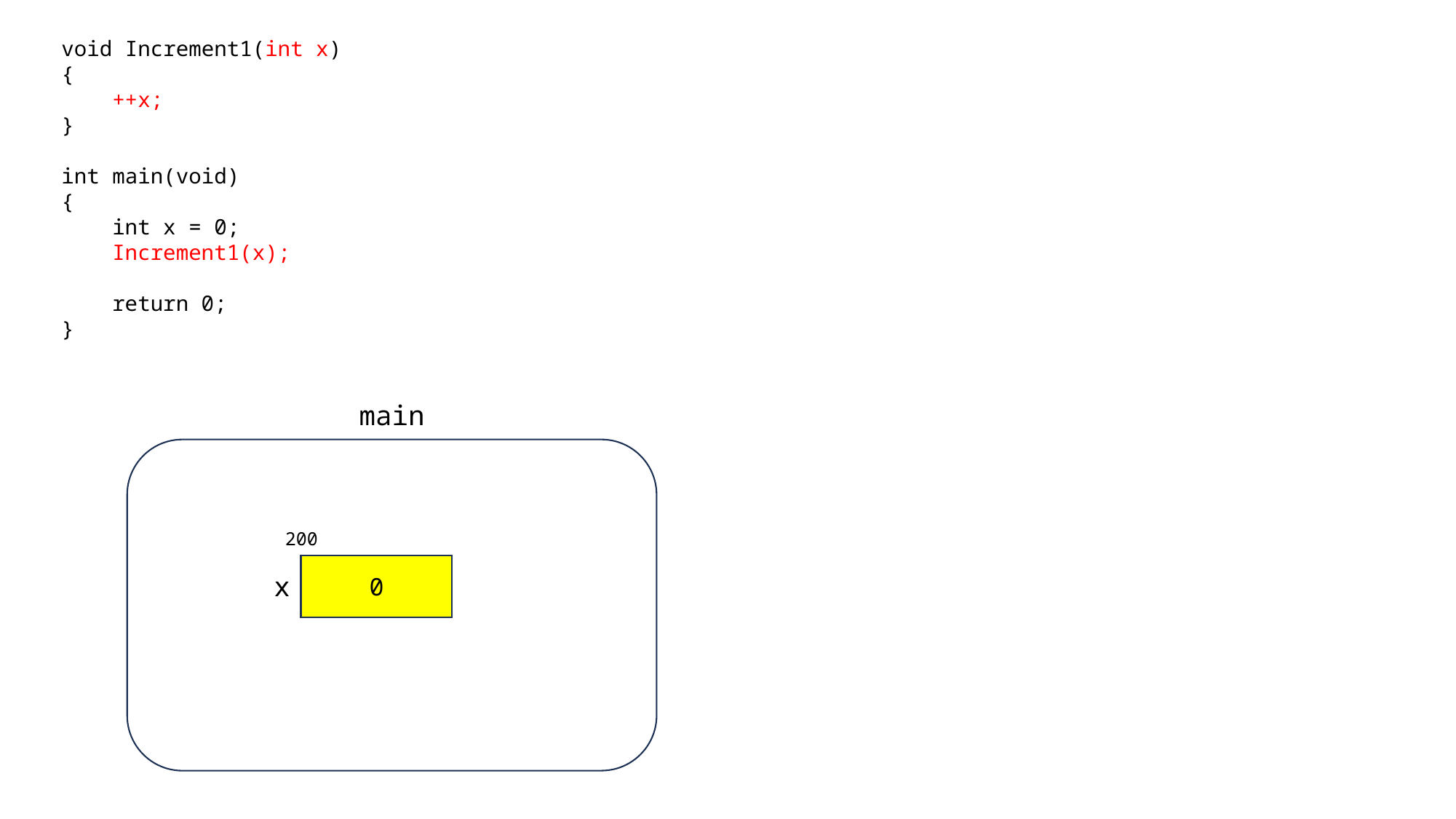

void Increment1(int x)
{
    ++x;
}

int main(void)
{
    int x = 0;
    Increment1(x);

    return 0;
}
main

200
0
x